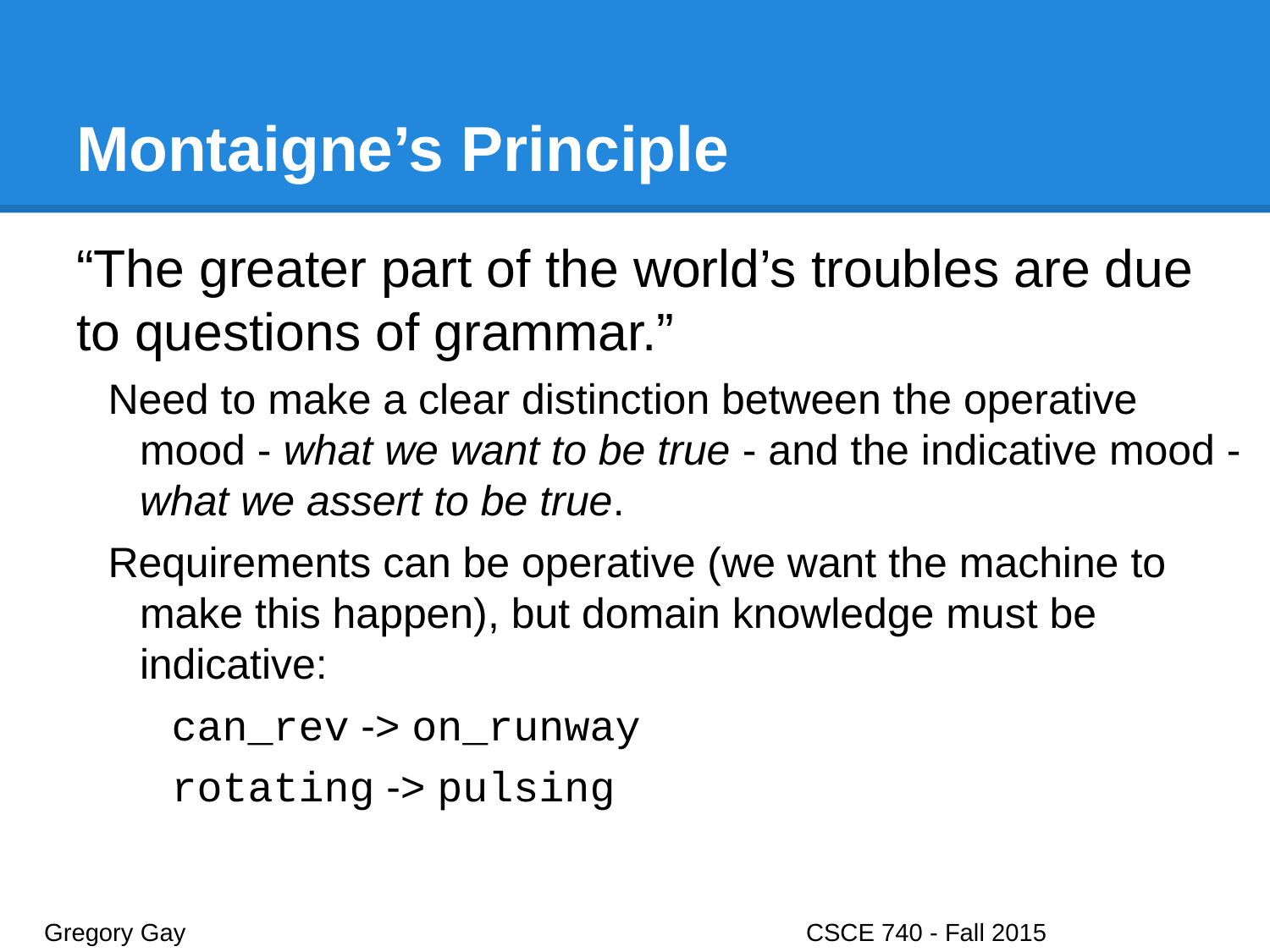

# Montaigne’s Principle
“The greater part of the world’s troubles are due to questions of grammar.”
Need to make a clear distinction between the operative mood - what we want to be true - and the indicative mood - what we assert to be true.
Requirements can be operative (we want the machine to make this happen), but domain knowledge must be indicative:
can_rev -> on_runway
rotating -> pulsing

Gregory Gay					CSCE 740 - Fall 2015								40